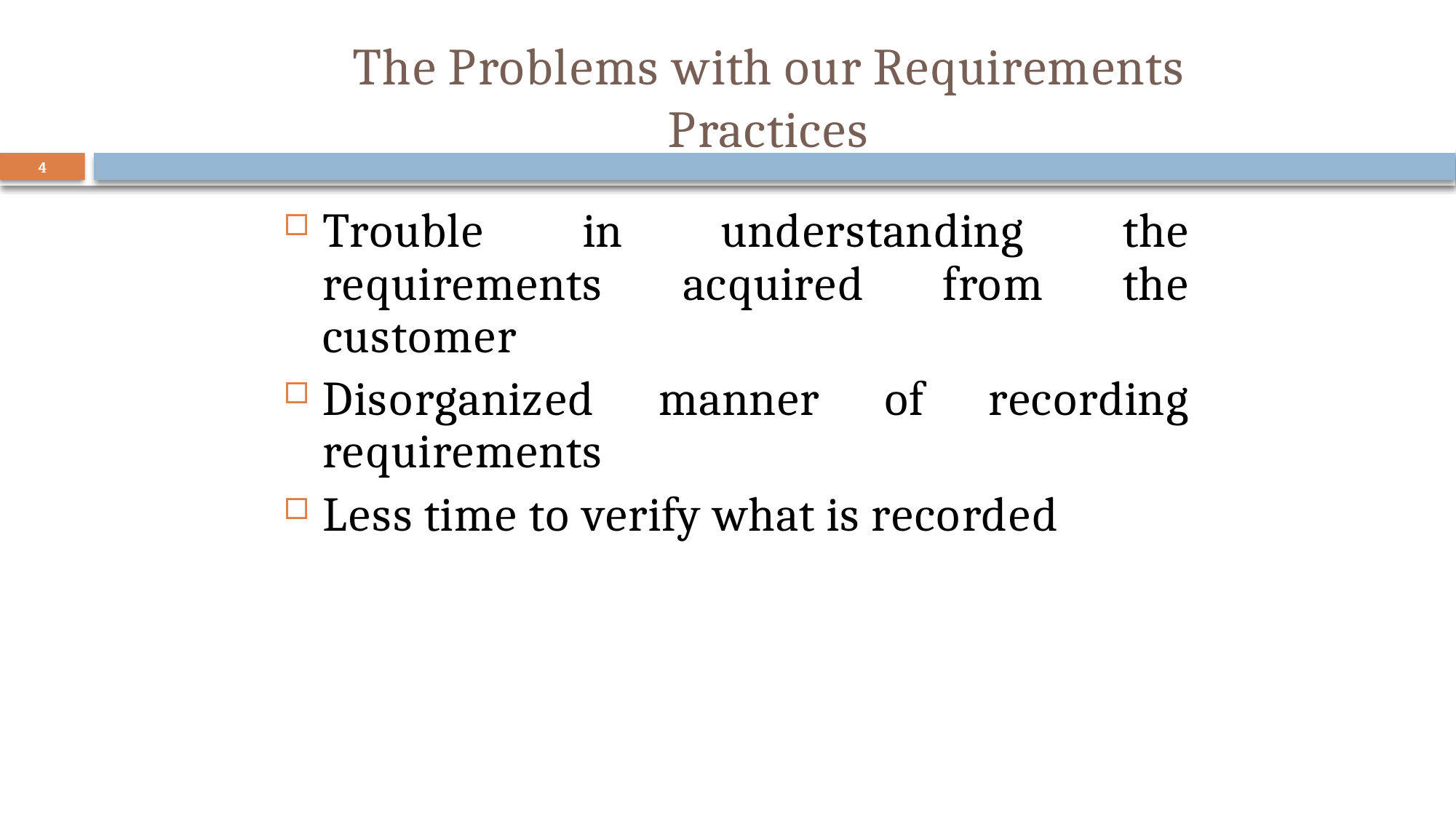

# The Problems with our Requirements Practices
4
Trouble in understanding the requirements acquired from the customer
Disorganized manner of recording requirements
Less time to verify what is recorded